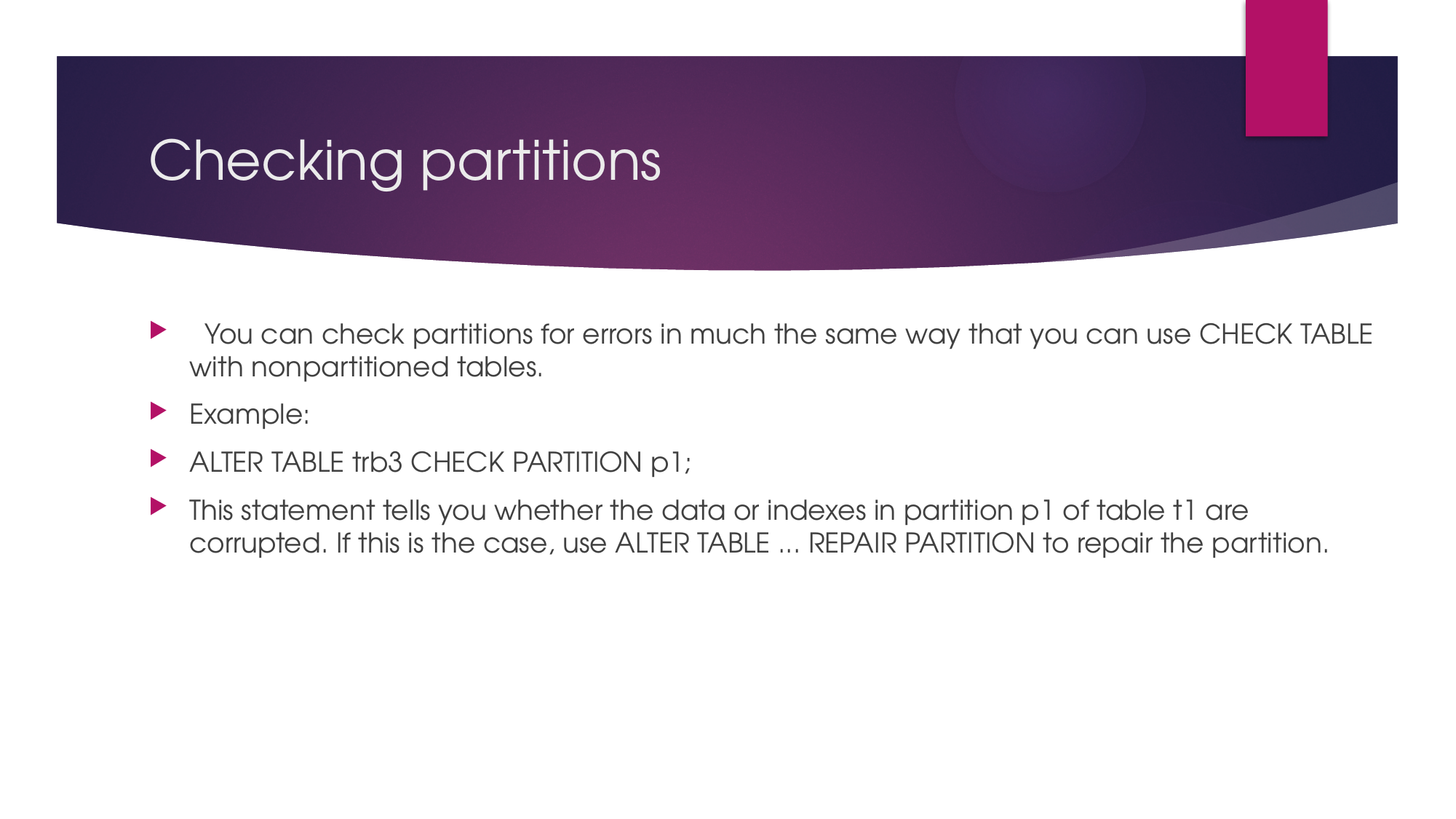

# Checking partitions
  You can check partitions for errors in much the same way that you can use CHECK TABLE with nonpartitioned tables.
Example:
ALTER TABLE trb3 CHECK PARTITION p1;
This statement tells you whether the data or indexes in partition p1 of table t1 are corrupted. If this is the case, use ALTER TABLE ... REPAIR PARTITION to repair the partition.